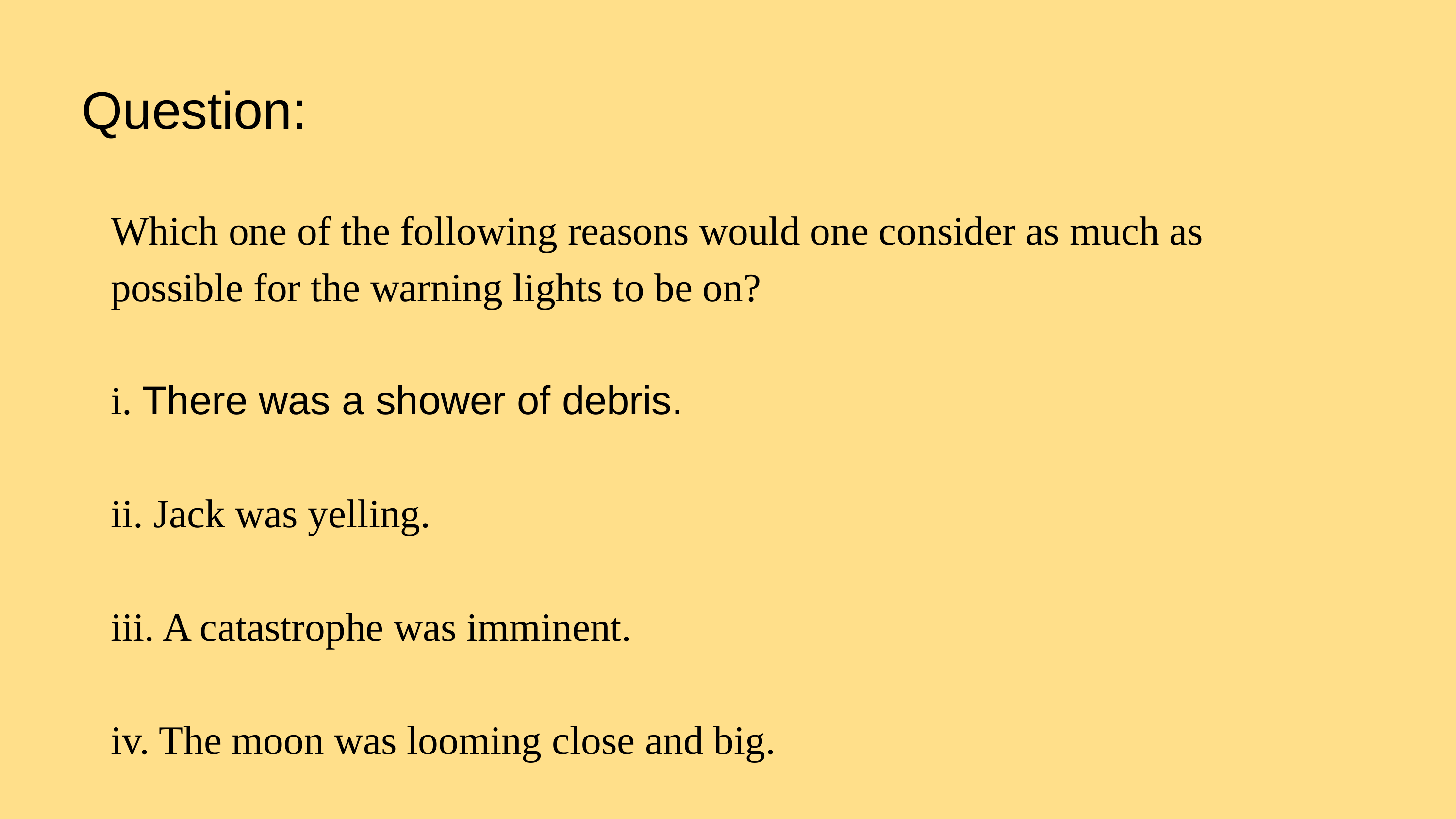

Question:
Which one of the following reasons would one consider as much as possible for the warning lights to be on?

i. There was a shower of debris.

ii. Jack was yelling.

iii. A catastrophe was imminent.

iv. The moon was looming close and big.